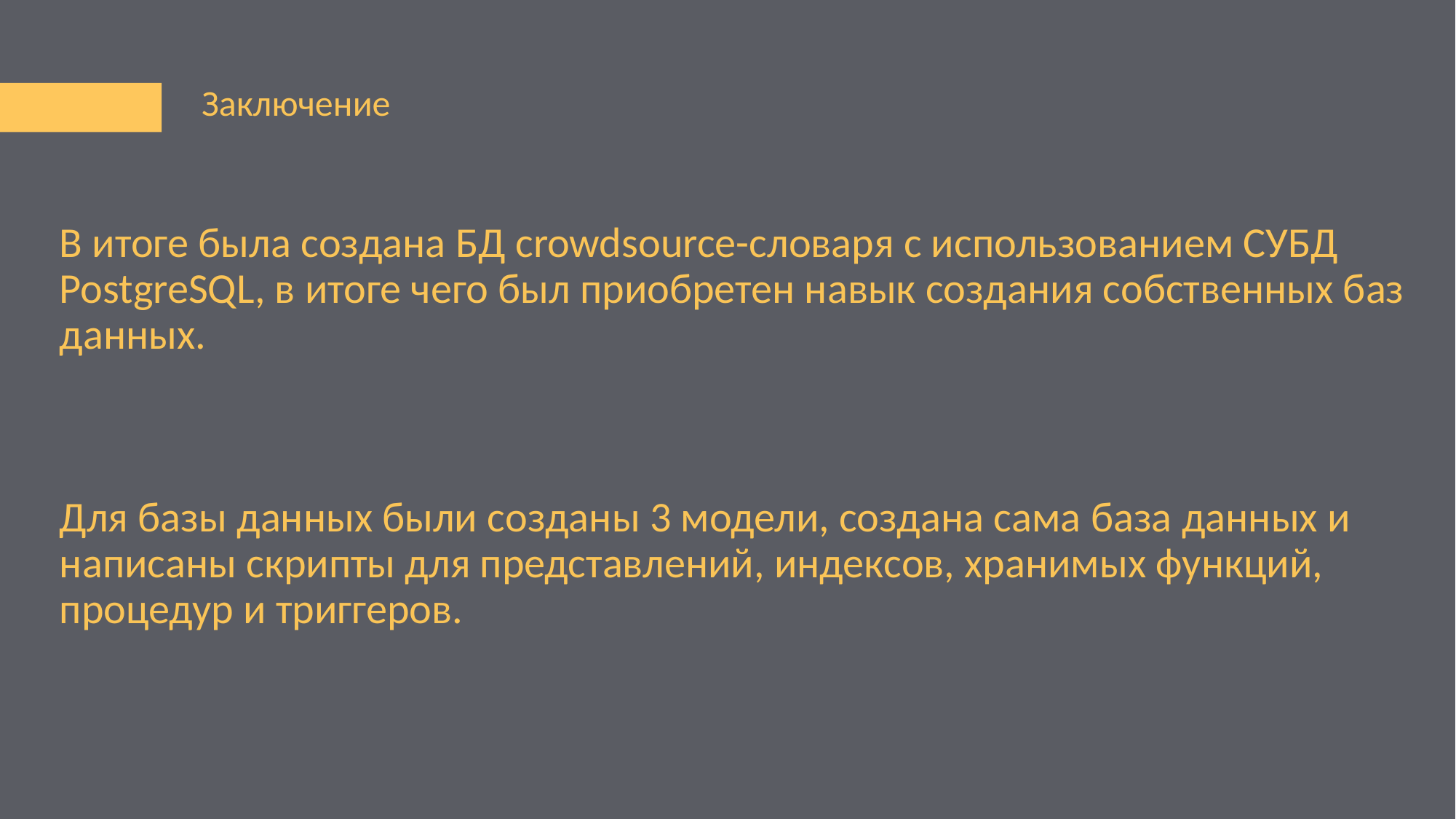

Заключение

В итоге была создана БД crowdsource-словаря с использованием СУБД PostgreSQL, в итоге чего был приобретен навык создания собственных баз данных.

Для базы данных были созданы 3 модели, создана сама база данных и написаны скрипты для представлений, индексов, хранимых функций, процедур и триггеров.